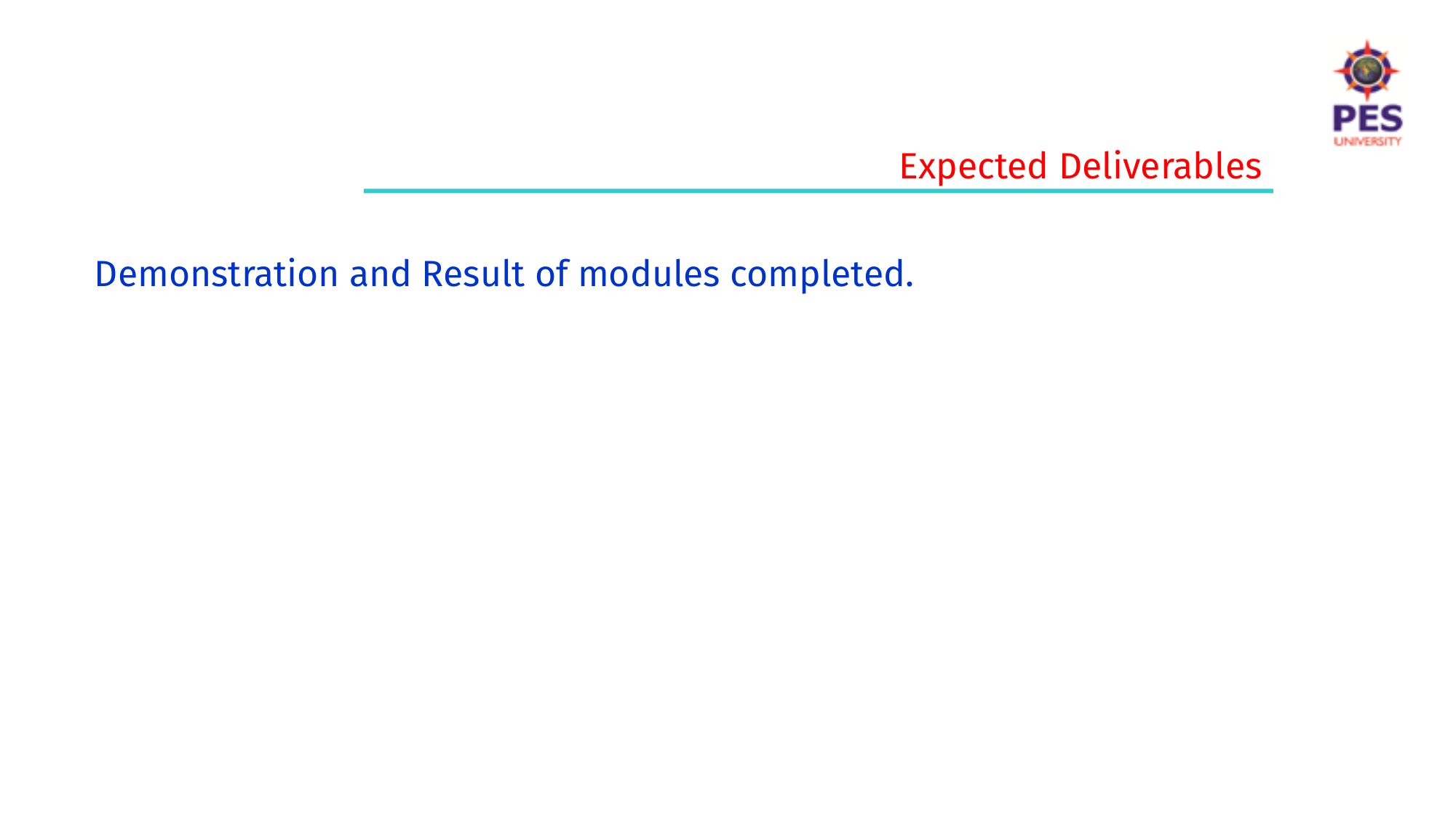

Expected Deliverables

Demonstration and Result of modules completed.